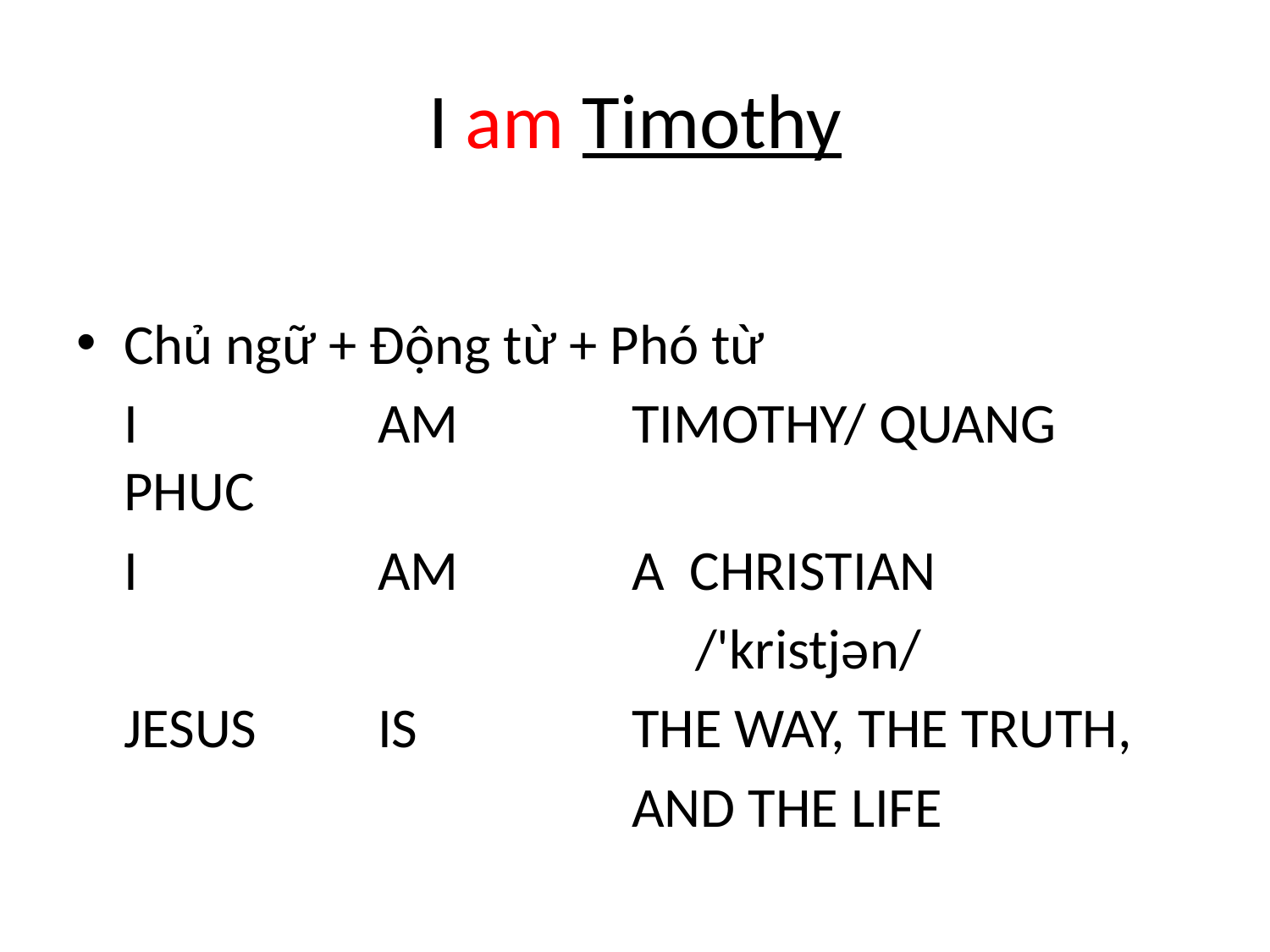

# I am Timothy

Chủ ngữ + Động từ + Phó từ
	I 		AM		TIMOTHY/ QUANG PHUC
	I		AM		A  CHRISTIAN
					     /'kristjən/
	JESUS     	IS		THE WAY, THE TRUTH,
					AND THE LIFE